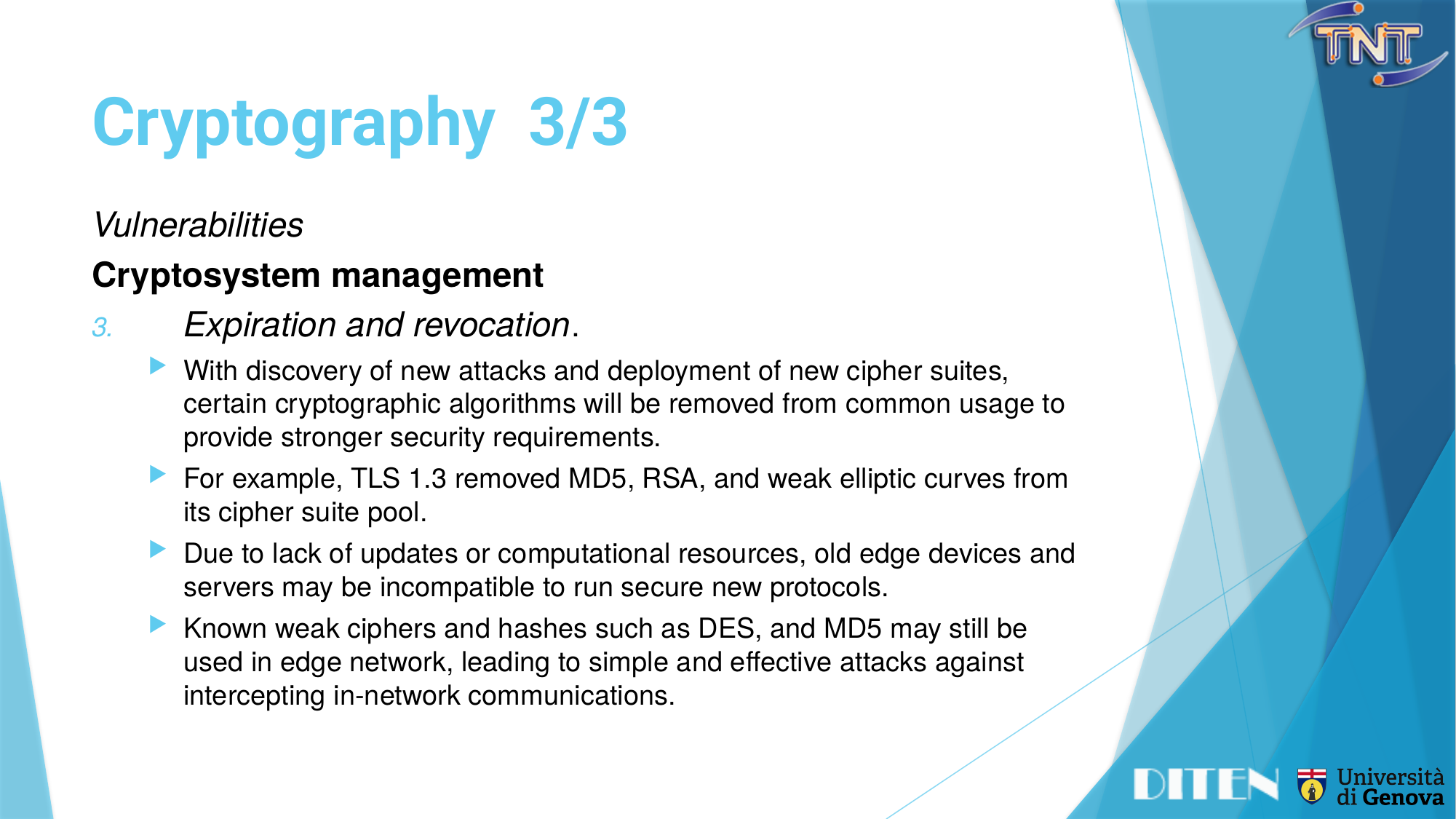

# Cryptography	3/3
Vulnerabilities
Cryptosystem management
Expiration and revocation.
With discovery of new attacks and deployment of new cipher suites, certain cryptographic algorithms will be removed from common usage to provide stronger security requirements.
For example, TLS 1.3 removed MD5, RSA, and weak elliptic curves from its cipher suite pool.
Due to lack of updates or computational resources, old edge devices and servers may be incompatible to run secure new protocols.
Known weak ciphers and hashes such as DES, and MD5 may still be used in edge network, leading to simple and effective attacks against intercepting in-network communications.